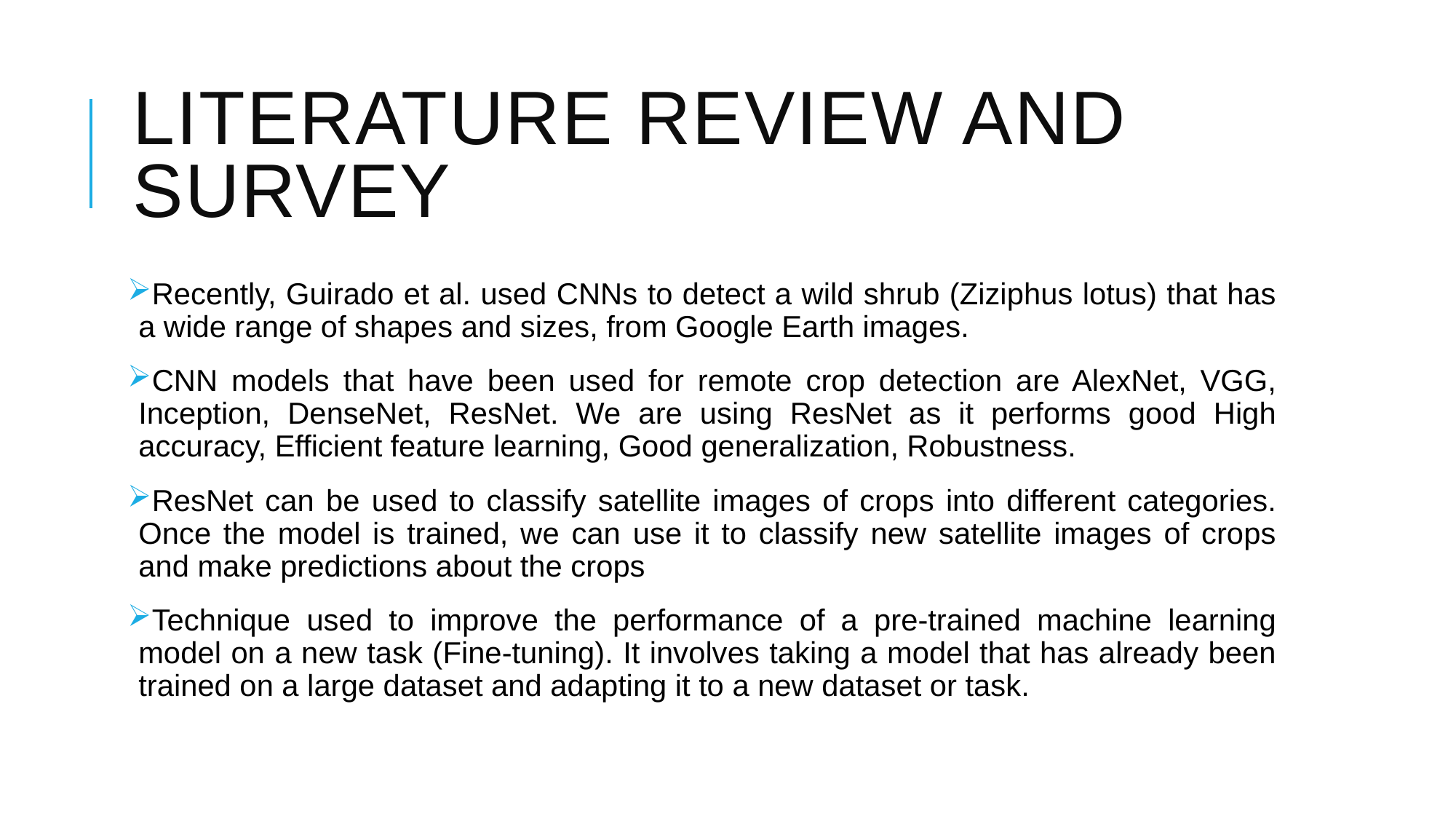

# Literature review and survey
Recently, Guirado et al. used CNNs to detect a wild shrub (Ziziphus lotus) that has a wide range of shapes and sizes, from Google Earth images.
CNN models that have been used for remote crop detection are AlexNet, VGG, Inception, DenseNet, ResNet. We are using ResNet as it performs good High accuracy, Efficient feature learning, Good generalization, Robustness.
ResNet can be used to classify satellite images of crops into different categories. Once the model is trained, we can use it to classify new satellite images of crops and make predictions about the crops
Technique used to improve the performance of a pre-trained machine learning model on a new task (Fine-tuning). It involves taking a model that has already been trained on a large dataset and adapting it to a new dataset or task.